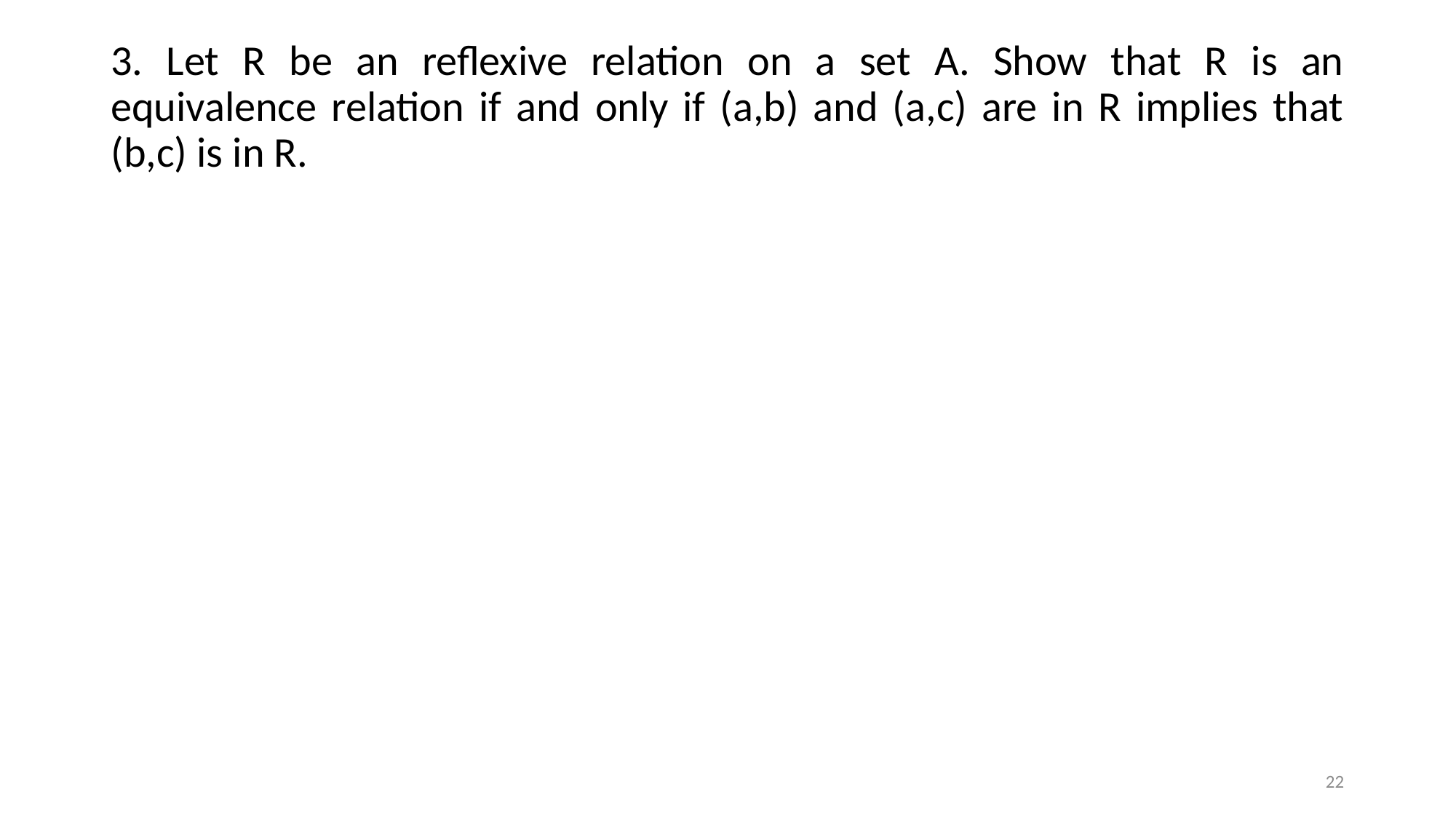

3. Let R be an reflexive relation on a set A. Show that R is an equivalence relation if and only if (a,b) and (a,c) are in R implies that (b,c) is in R.
22